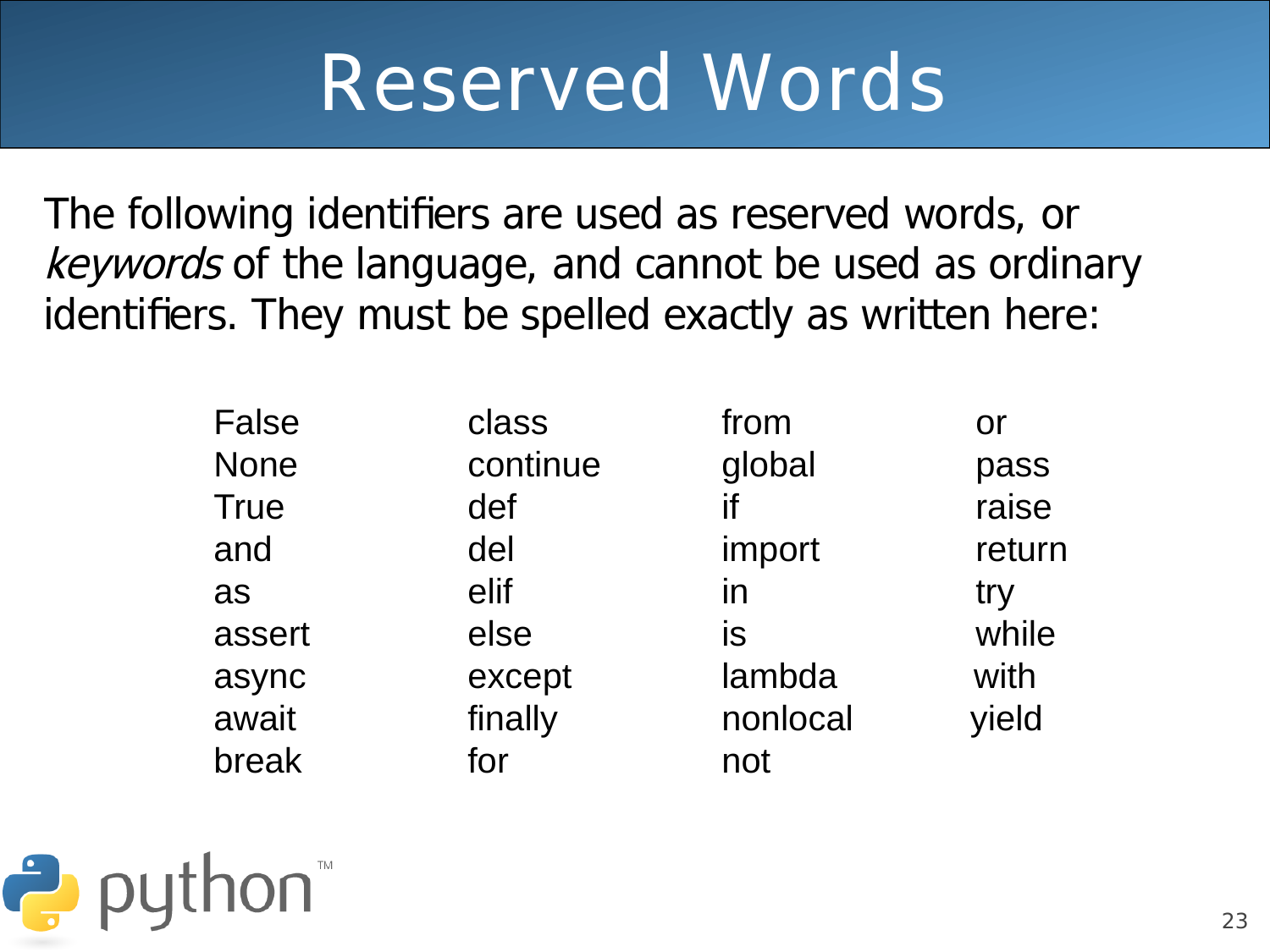

# Reserved Words
The following identifiers are used as reserved words, or keywords of the language, and cannot be used as ordinary identifiers. They must be spelled exactly as written here:

False             	class            	from                	or
None               	continue         	global              	pass
True                	def                 	if                  	raise
and                 	del                 	import              	return
as                  	elif                	in                  	try
assert              	else                	is                  	while
async               	except              	lambda              with
await               	finally             	nonlocal            yield
break               	for                 	not